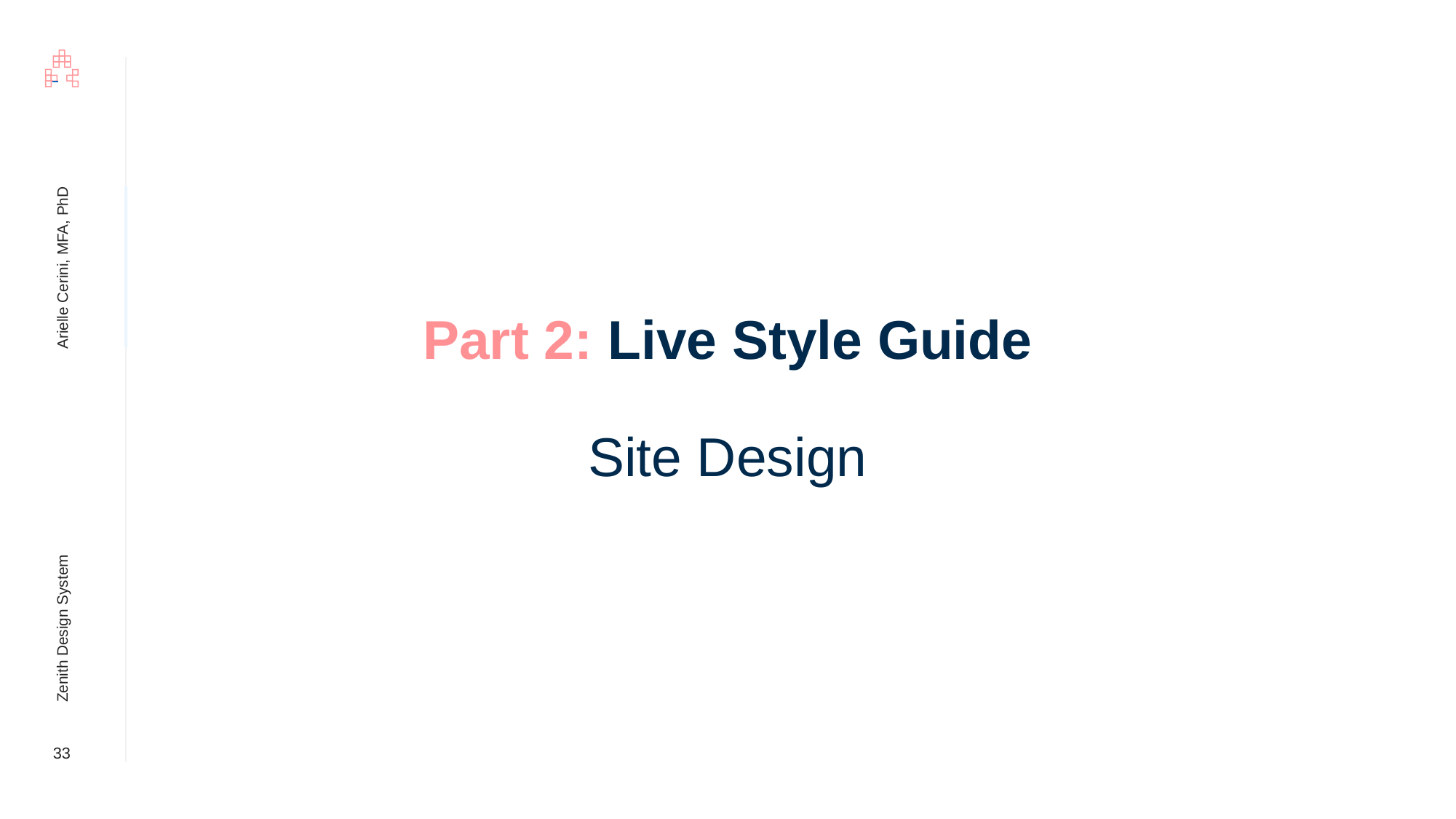

Part 2: Live Style Guide
Site Design